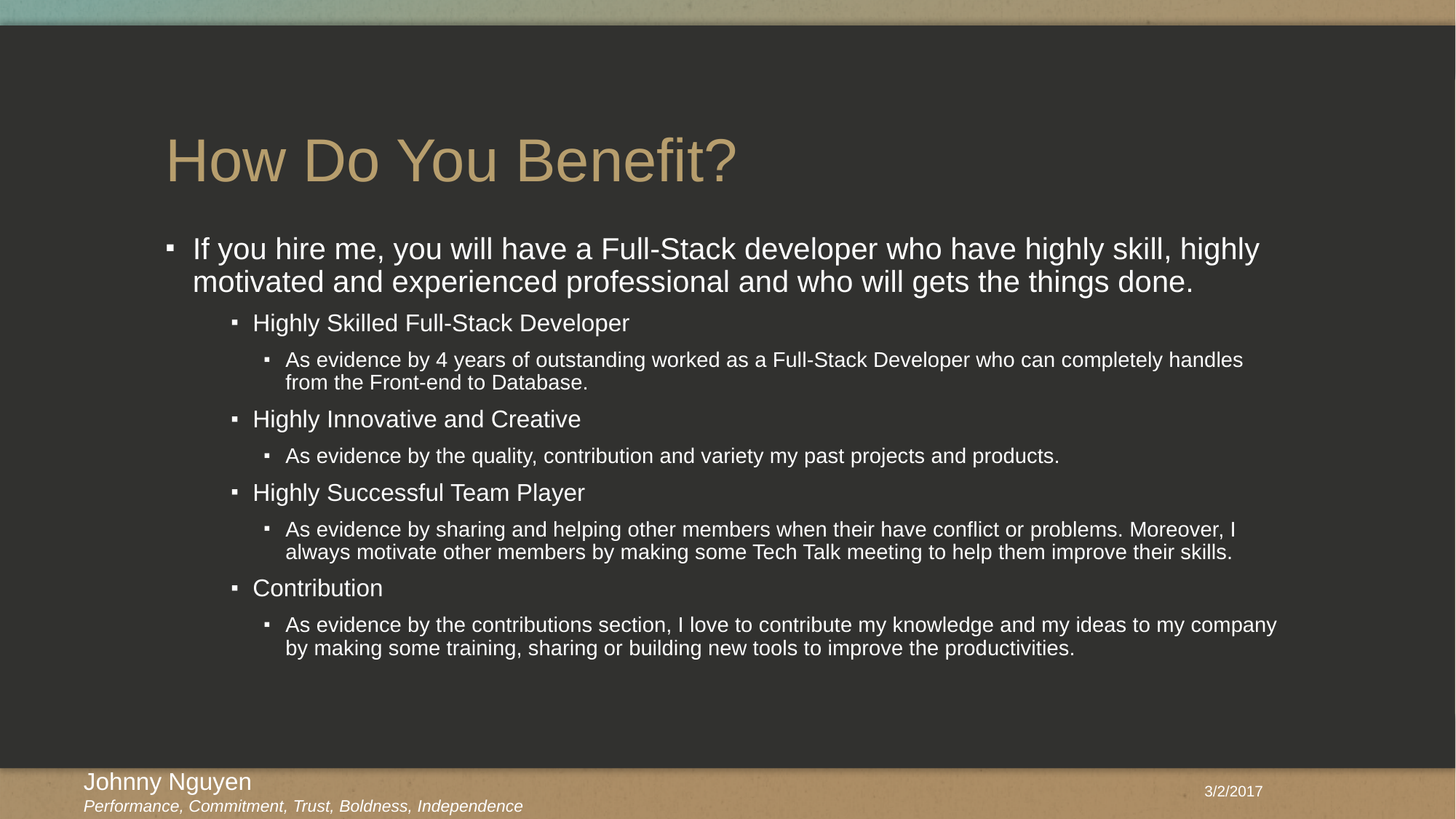

# How Do You Benefit?
If you hire me, you will have a Full-Stack developer who have highly skill, highly motivated and experienced professional and who will gets the things done.
Highly Skilled Full-Stack Developer
As evidence by 4 years of outstanding worked as a Full-Stack Developer who can completely handles from the Front-end to Database.
Highly Innovative and Creative
As evidence by the quality, contribution and variety my past projects and products.
Highly Successful Team Player
As evidence by sharing and helping other members when their have conflict or problems. Moreover, I always motivate other members by making some Tech Talk meeting to help them improve their skills.
Contribution
As evidence by the contributions section, I love to contribute my knowledge and my ideas to my company by making some training, sharing or building new tools to improve the productivities.
Johnny Nguyen
Performance, Commitment, Trust, Boldness, Independence
3/2/2017